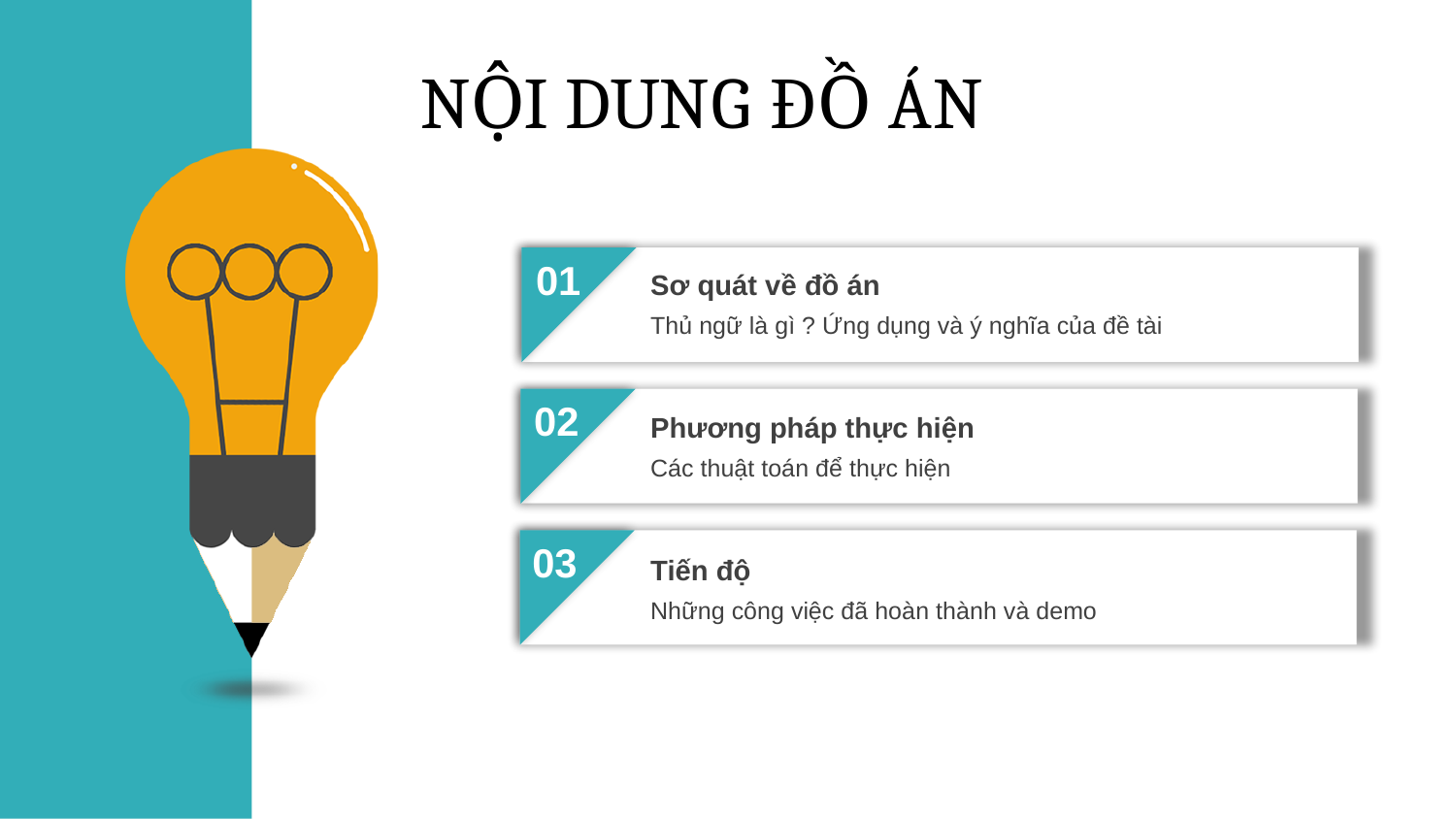

NỘI DUNG ĐỒ ÁN

01
Sơ quát về đồ án
Thủ ngữ là gì ? Ứng dụng và ý nghĩa của đề tài
02

Phương pháp thực hiện
Các thuật toán để thực hiện
03

Tiến độ
Những công việc đã hoàn thành và demo